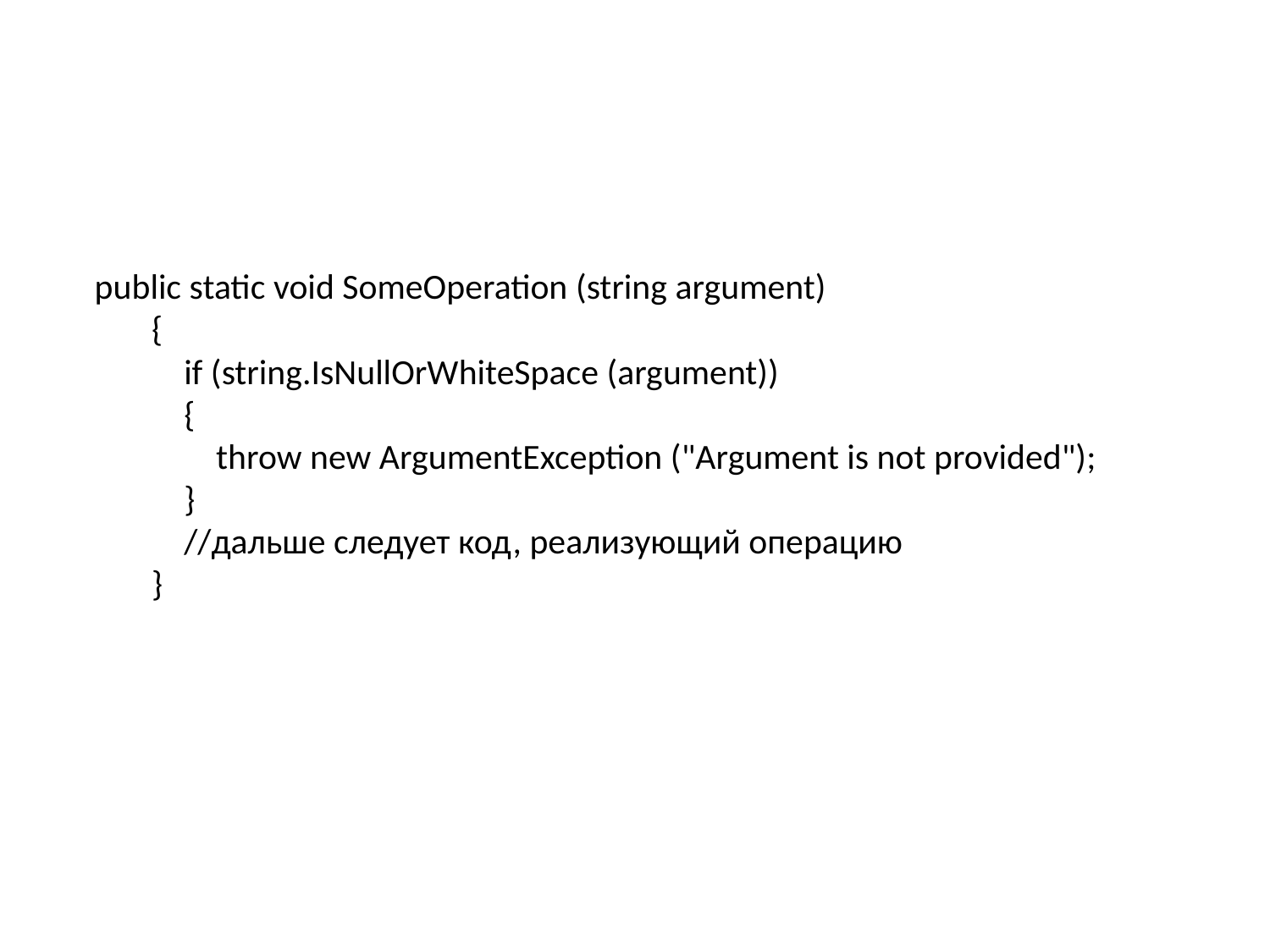

public static void SomeOperation (string argument)
        {
            if (string.IsNullOrWhiteSpace (argument))
            {
                throw new ArgumentException ("Argument is not provided");
            }
            //дальше следует код, реализующий операцию
        }